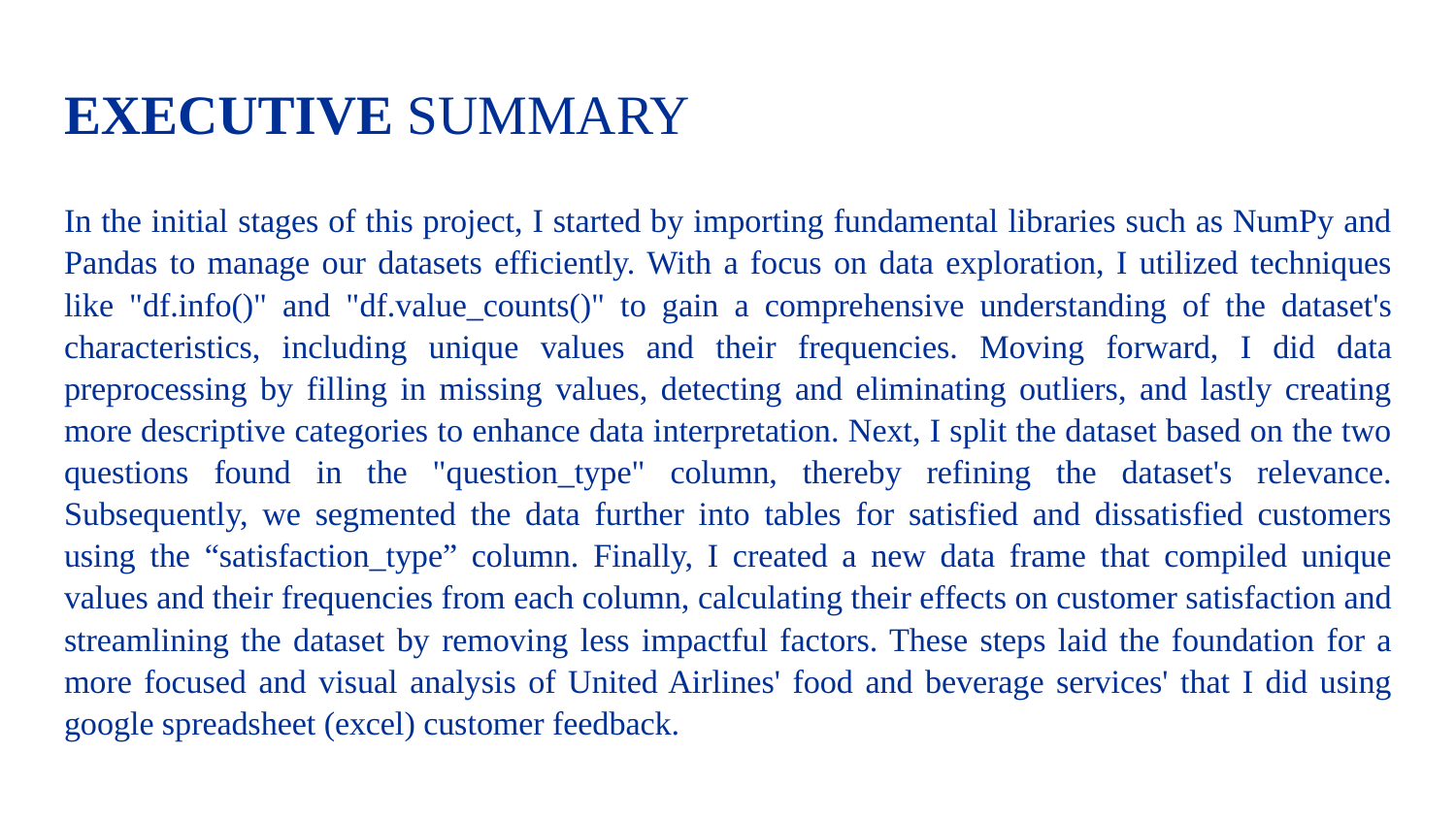

# EXECUTIVE SUMMARY
In the initial stages of this project, I started by importing fundamental libraries such as NumPy and Pandas to manage our datasets efficiently. With a focus on data exploration, I utilized techniques like "df.info()" and "df.value_counts()" to gain a comprehensive understanding of the dataset's characteristics, including unique values and their frequencies. Moving forward, I did data preprocessing by filling in missing values, detecting and eliminating outliers, and lastly creating more descriptive categories to enhance data interpretation. Next, I split the dataset based on the two questions found in the "question_type" column, thereby refining the dataset's relevance. Subsequently, we segmented the data further into tables for satisfied and dissatisfied customers using the “satisfaction_type” column. Finally, I created a new data frame that compiled unique values and their frequencies from each column, calculating their effects on customer satisfaction and streamlining the dataset by removing less impactful factors. These steps laid the foundation for a more focused and visual analysis of United Airlines' food and beverage services' that I did using google spreadsheet (excel) customer feedback.